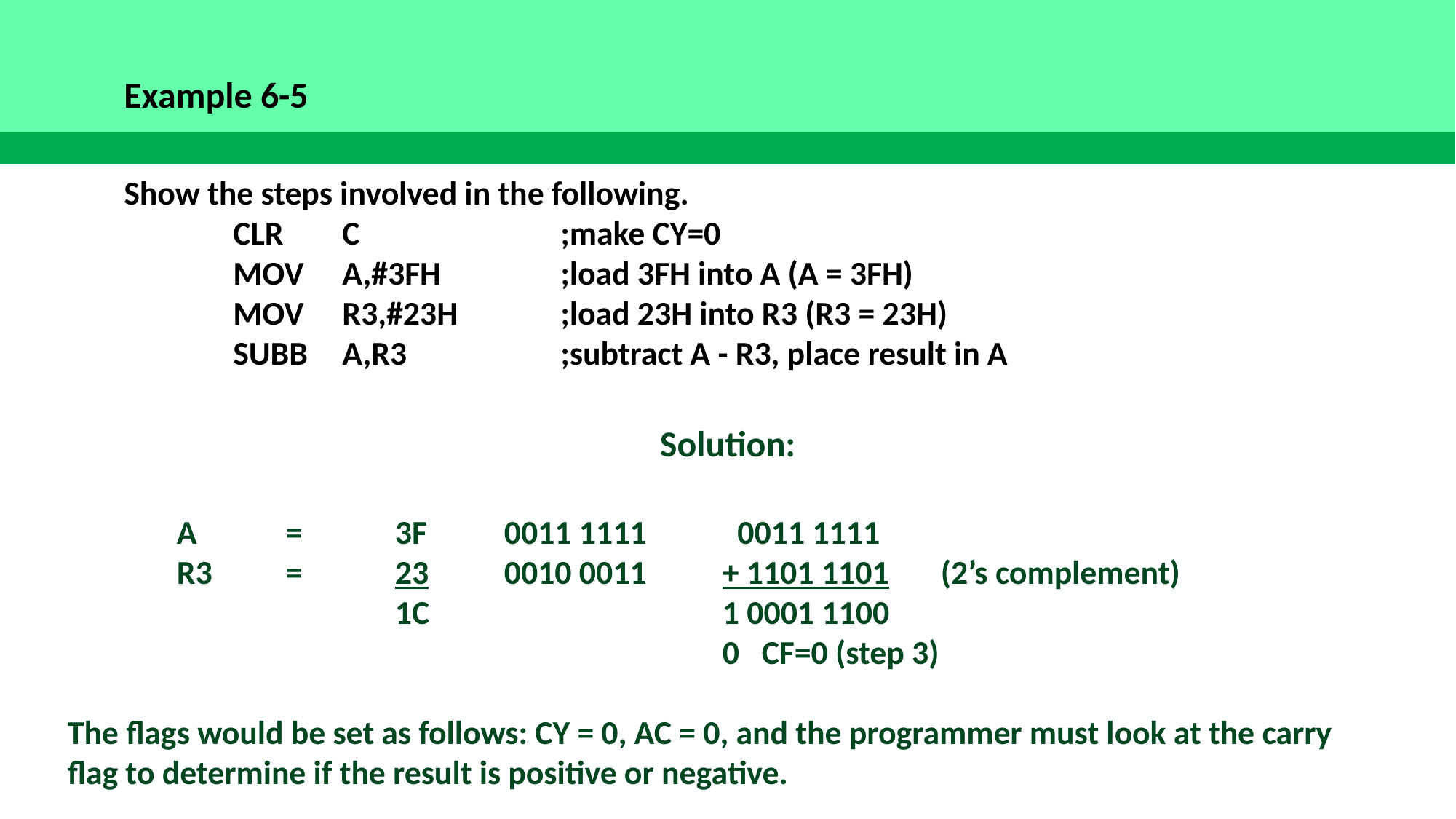

Example 6-5
Show the steps involved in the following.
	CLR	C		;make CY=0
    	MOV  	A,#3FH   	;load 3FH into A (A = 3FH)
    	MOV  	R3,#23H  	;load 23H into R3 (R3 = 23H)
    	SUBB 	A,R3     		;subtract A - R3, place result in A

Solution:
	A	=	3F	0011 1111	  0011 1111
	R3	=	23	0010 0011	+ 1101 1101	(2’s complement)
			1C			1 0001 1100
						0   CF=0 (step 3)

The flags would be set as follows: CY = 0, AC = 0, and the programmer must look at the carry flag to determine if the result is positive or negative.